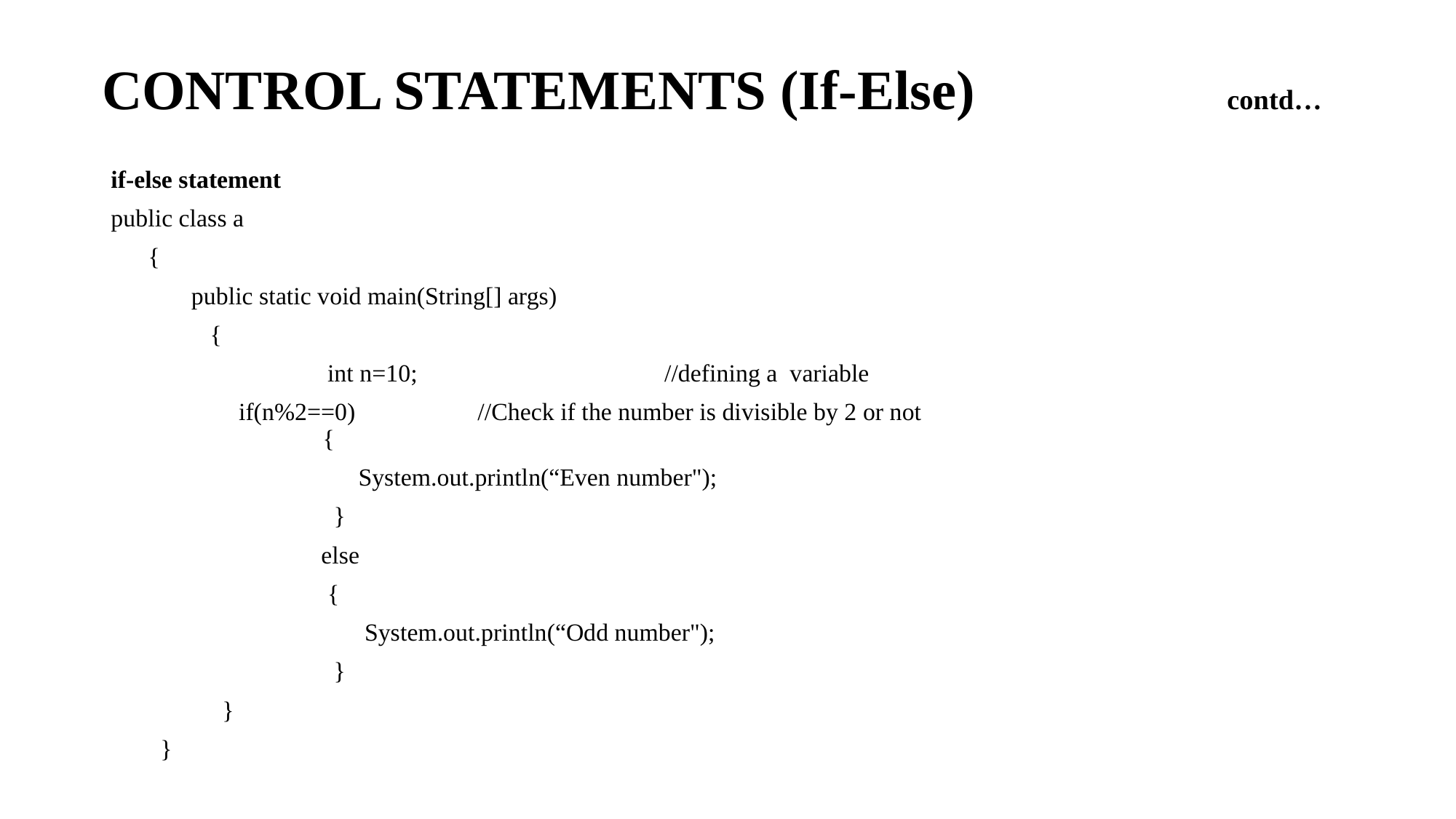

# CONTROL STATEMENTS (If-Else)                  contd…
if-else statement
public class a
      {
             public static void main(String[] args)
                {
                                   int n=10;                                        //defining a  variable
                   if(n%2==0)                  //Check if the number is divisible by 2 or not                                                               	                    {
                                        System.out.println(“Even number");
                                    }
                                  else
                                   {
                                         System.out.println(“Odd number");
                                    }
                  }
        }